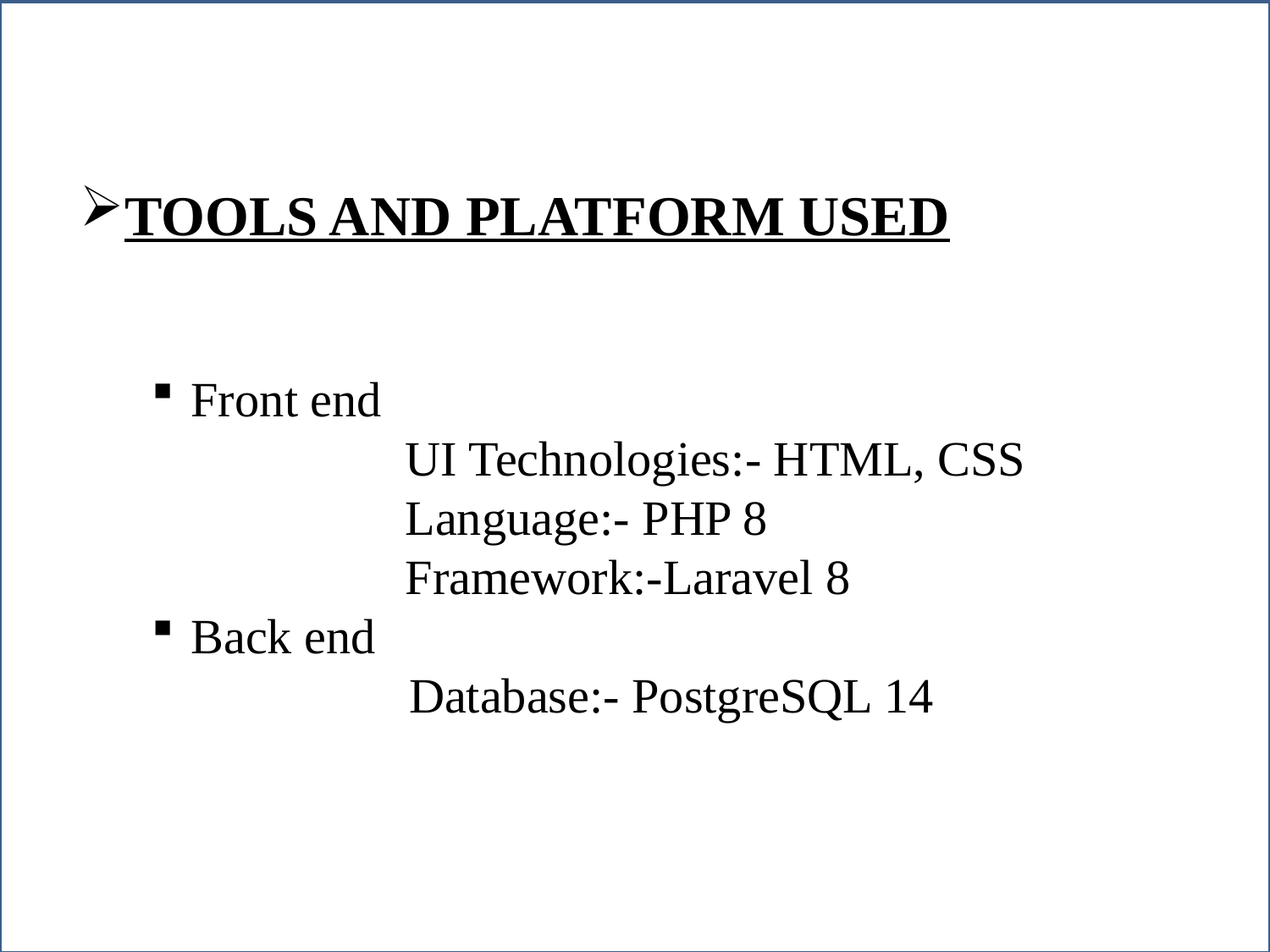

TOOLS AND PLATFORM USED

Front end
	UI Technologies:- HTML, CSS
		Language:- PHP 8
		Framework:-Laravel 8
Back end
                     Database:- PostgreSQL 14